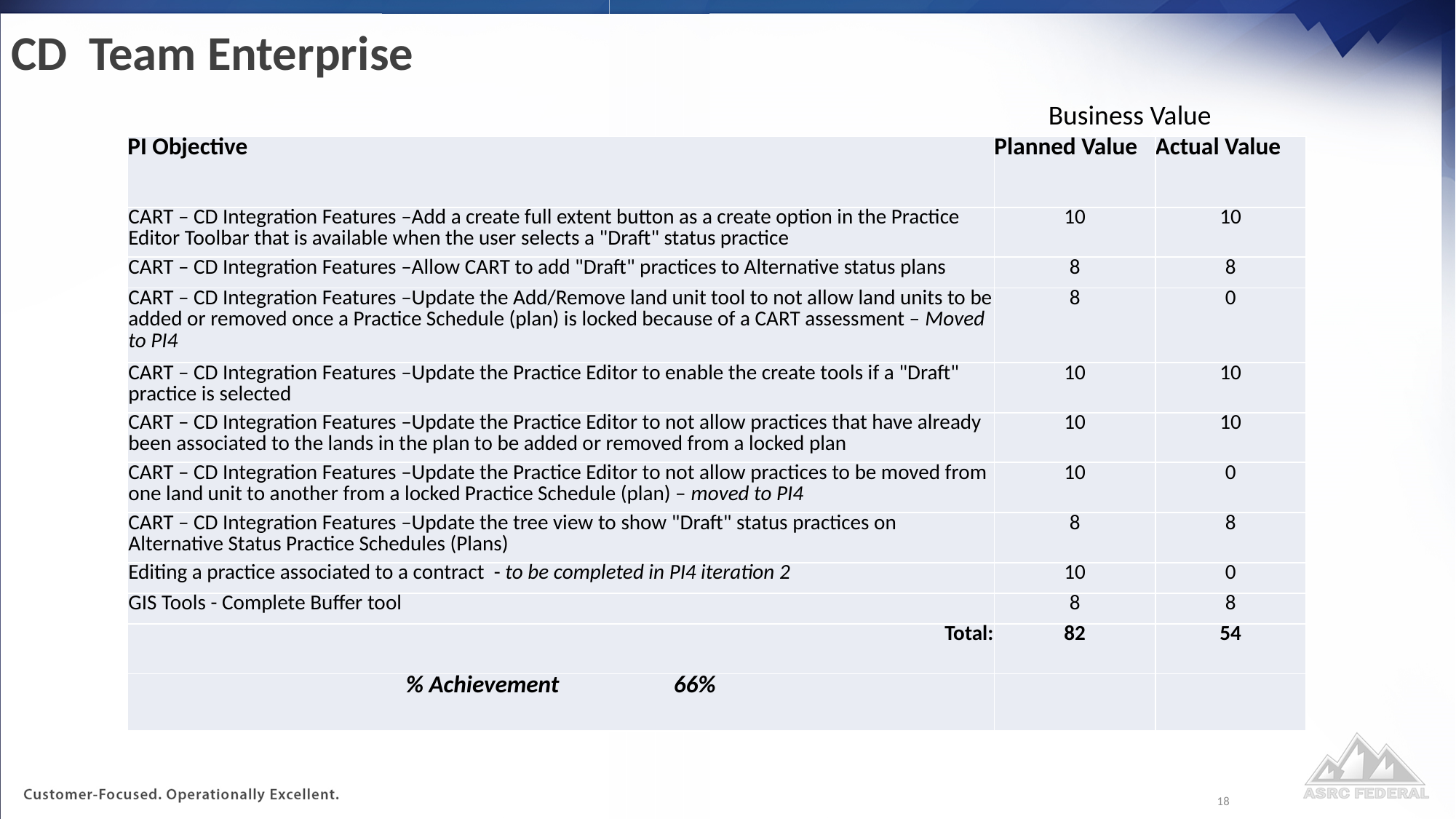

# CD  Team Enterprise
Business Value
| PI Objective | Planned Value | Actual Value |
| --- | --- | --- |
| CART – CD Integration Features –Add a create full extent button as a create option in the Practice Editor Toolbar that is available when the user selects a "Draft" status practice | 10 | 10 |
| CART – CD Integration Features –Allow CART to add "Draft" practices to Alternative status plans | 8 | 8 |
| CART – CD Integration Features –Update the Add/Remove land unit tool to not allow land units to be added or removed once a Practice Schedule (plan) is locked because of a CART assessment – Moved to PI4 | 8 | 0 |
| CART – CD Integration Features –Update the Practice Editor to enable the create tools if a "Draft" practice is selected | 10 | 10 |
| CART – CD Integration Features –Update the Practice Editor to not allow practices that have already been associated to the lands in the plan to be added or removed from a locked plan | 10 | 10 |
| CART – CD Integration Features –Update the Practice Editor to not allow practices to be moved from one land unit to another from a locked Practice Schedule (plan) – moved to PI4 | 10 | 0 |
| CART – CD Integration Features –Update the tree view to show "Draft" status practices on Alternative Status Practice Schedules (Plans) | 8 | 8 |
| Editing a practice associated to a contract  - to be completed in PI4 iteration 2 | 10 | 0 |
| GIS Tools - Complete Buffer tool | 8 | 8 |
| Total: | 82 | 54 |
| % Achievement 66% |  |  |
18